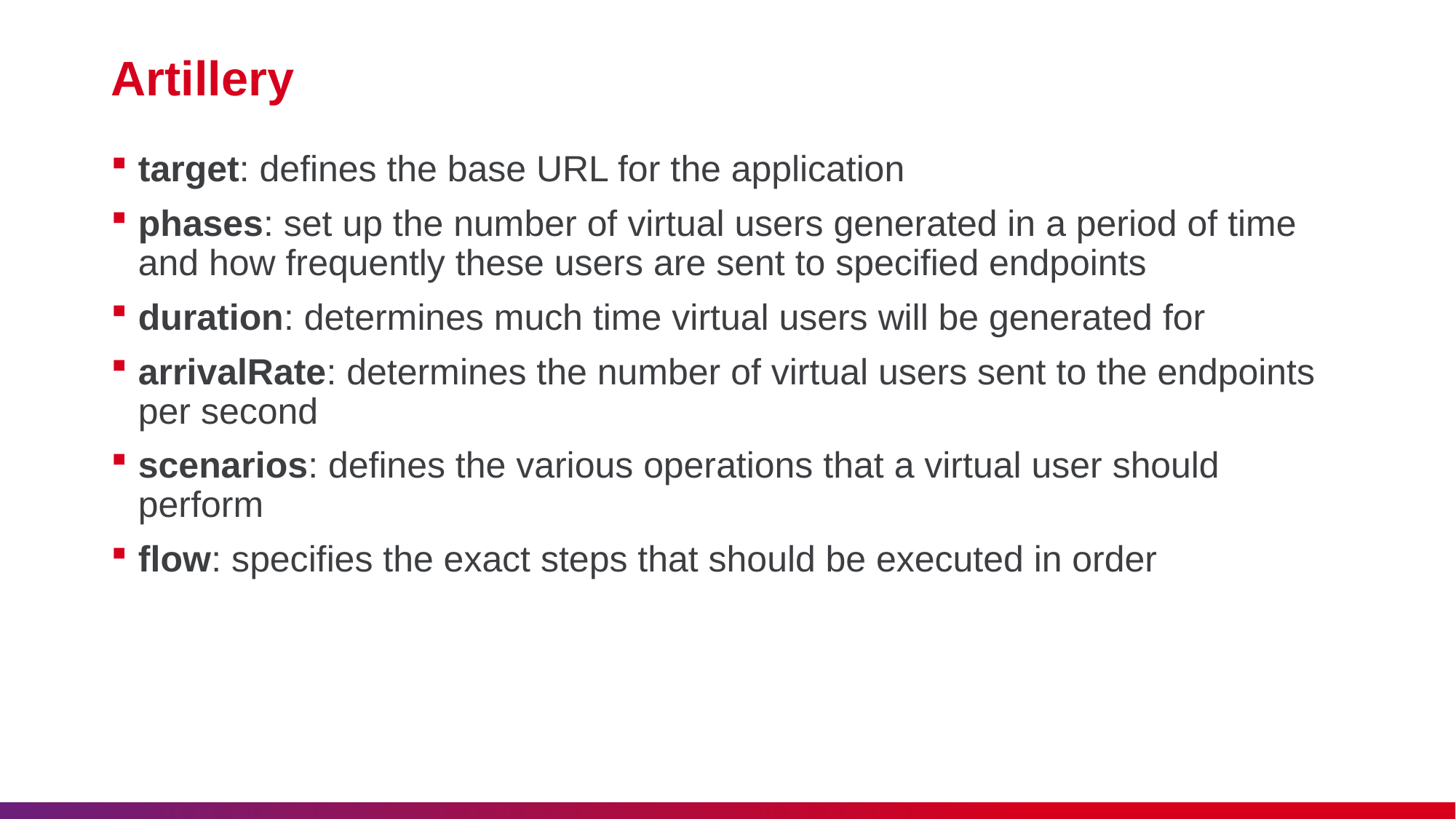

# Artillery
target: defines the base URL for the application
phases: set up the number of virtual users generated in a period of time and how frequently these users are sent to specified endpoints
duration: determines much time virtual users will be generated for
arrivalRate: determines the number of virtual users sent to the endpoints per second
scenarios: defines the various operations that a virtual user should perform
flow: specifies the exact steps that should be executed in order